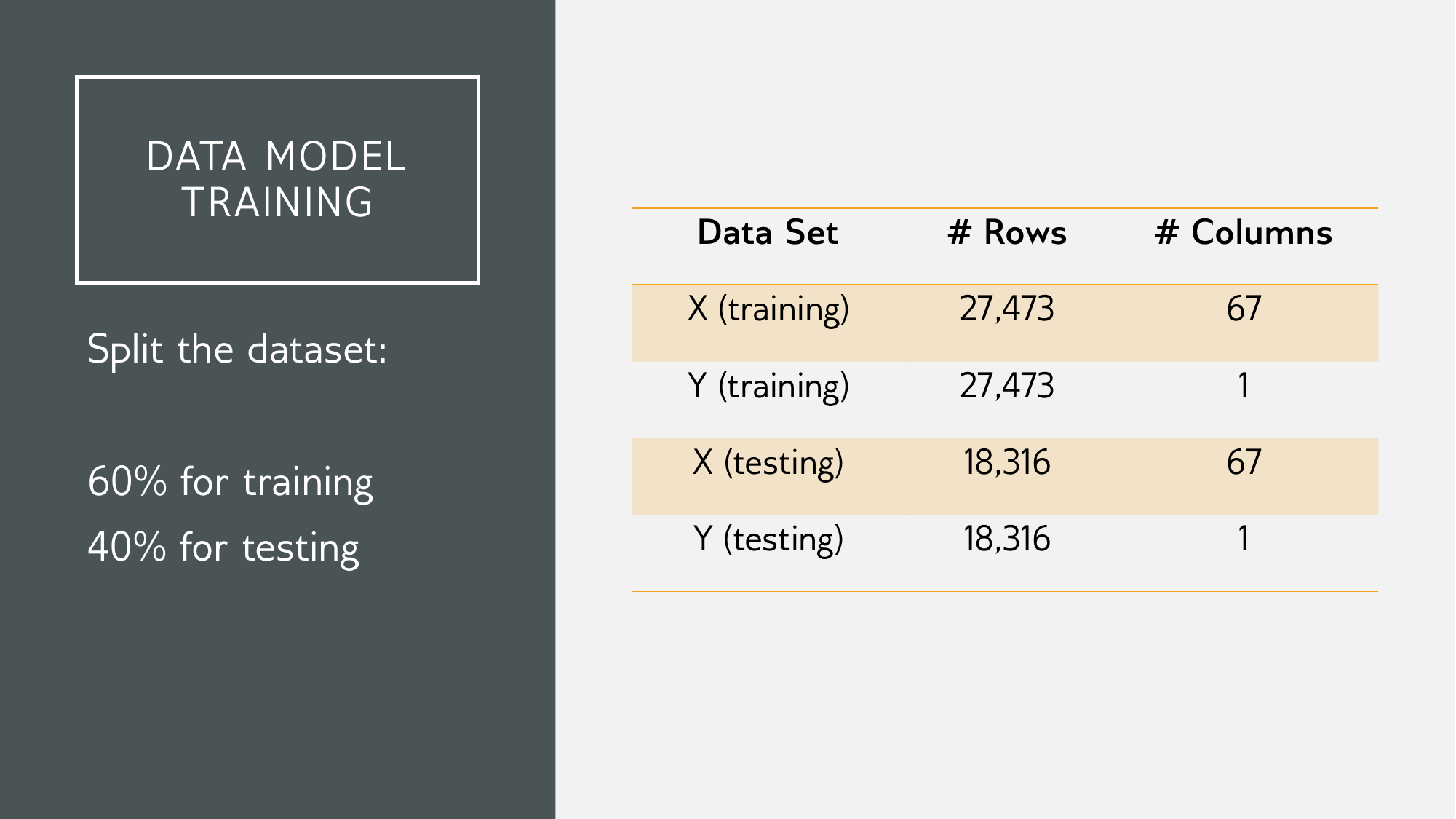

# Data model TRAINING
| Data Set | # Rows | # Columns |
| --- | --- | --- |
| X (training) | 27,473 | 67 |
| Y (training) | 27,473 | 1 |
| X (testing) | 18,316 | 67 |
| Y (testing) | 18,316 | 1 |
Split the dataset:

60% for training
40% for testing